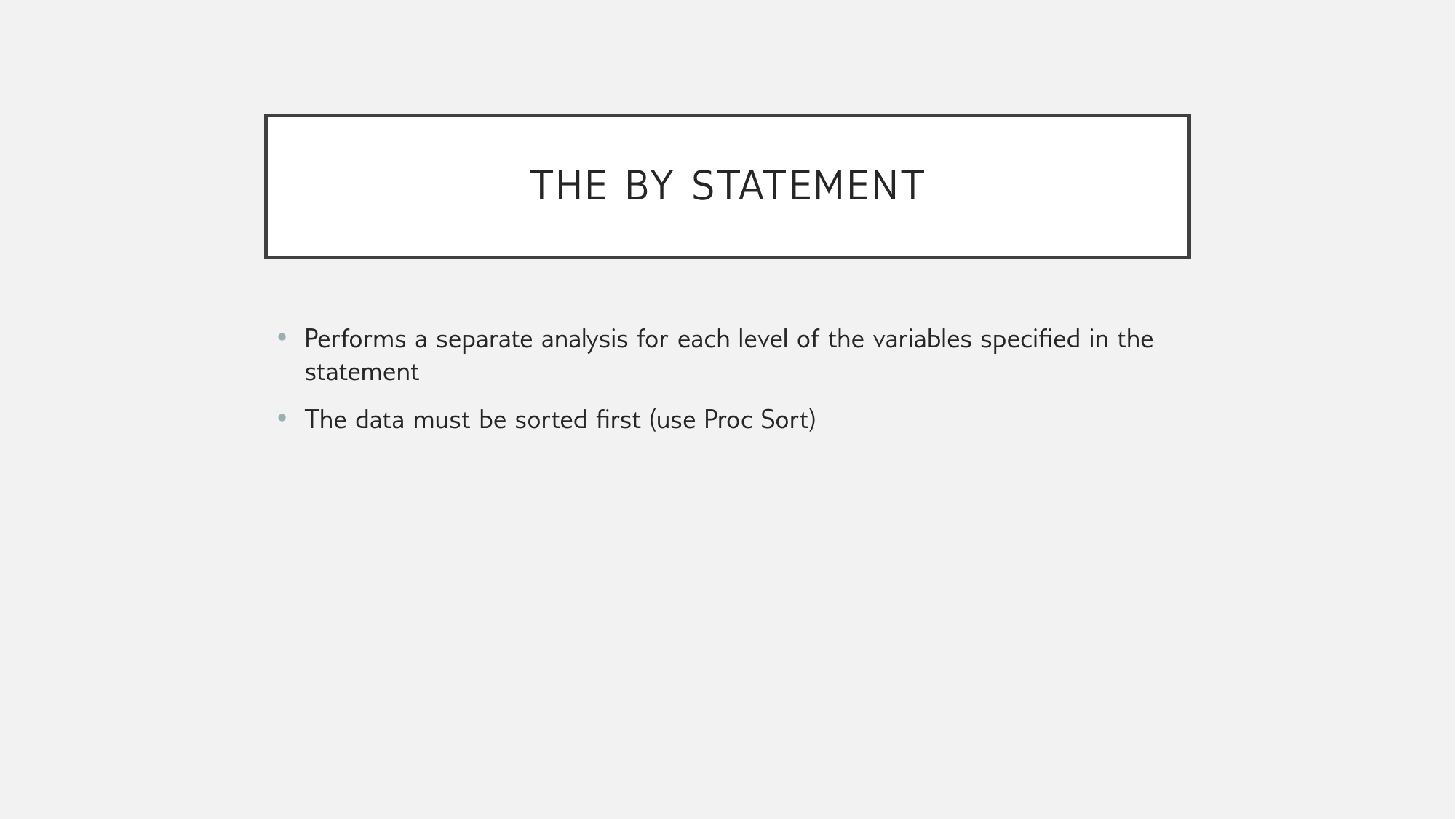

# THE BY STATEMENT
Performs a separate analysis for each level of the variables specified in the statement
The data must be sorted first (use Proc Sort)